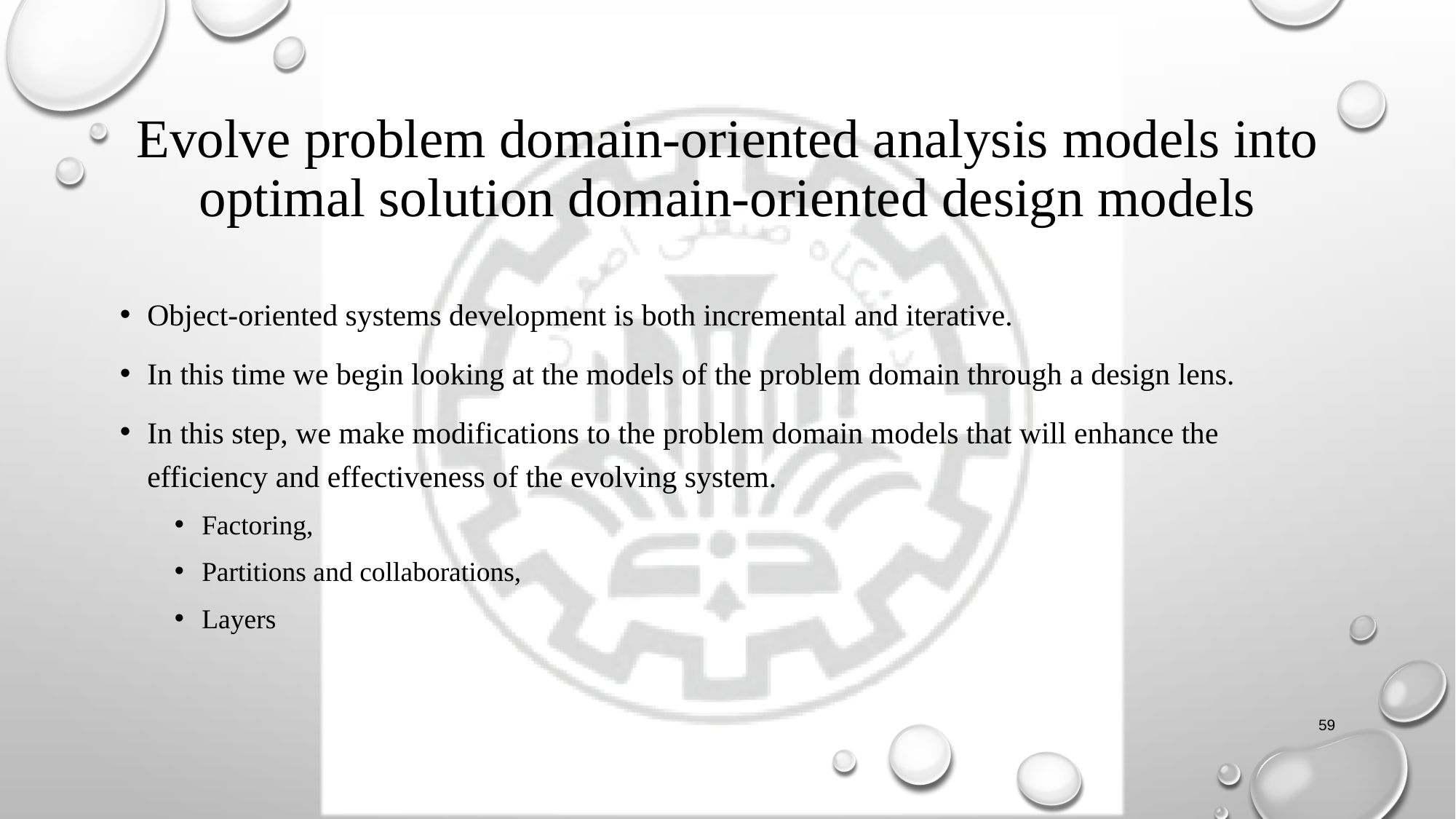

# Evolve problem domain-oriented analysis models into optimal solution domain-oriented design models
Object-oriented systems development is both incremental and iterative.
In this time we begin looking at the models of the problem domain through a design lens.
In this step, we make modifications to the problem domain models that will enhance the efficiency and effectiveness of the evolving system.
Factoring,
Partitions and collaborations,
Layers
59